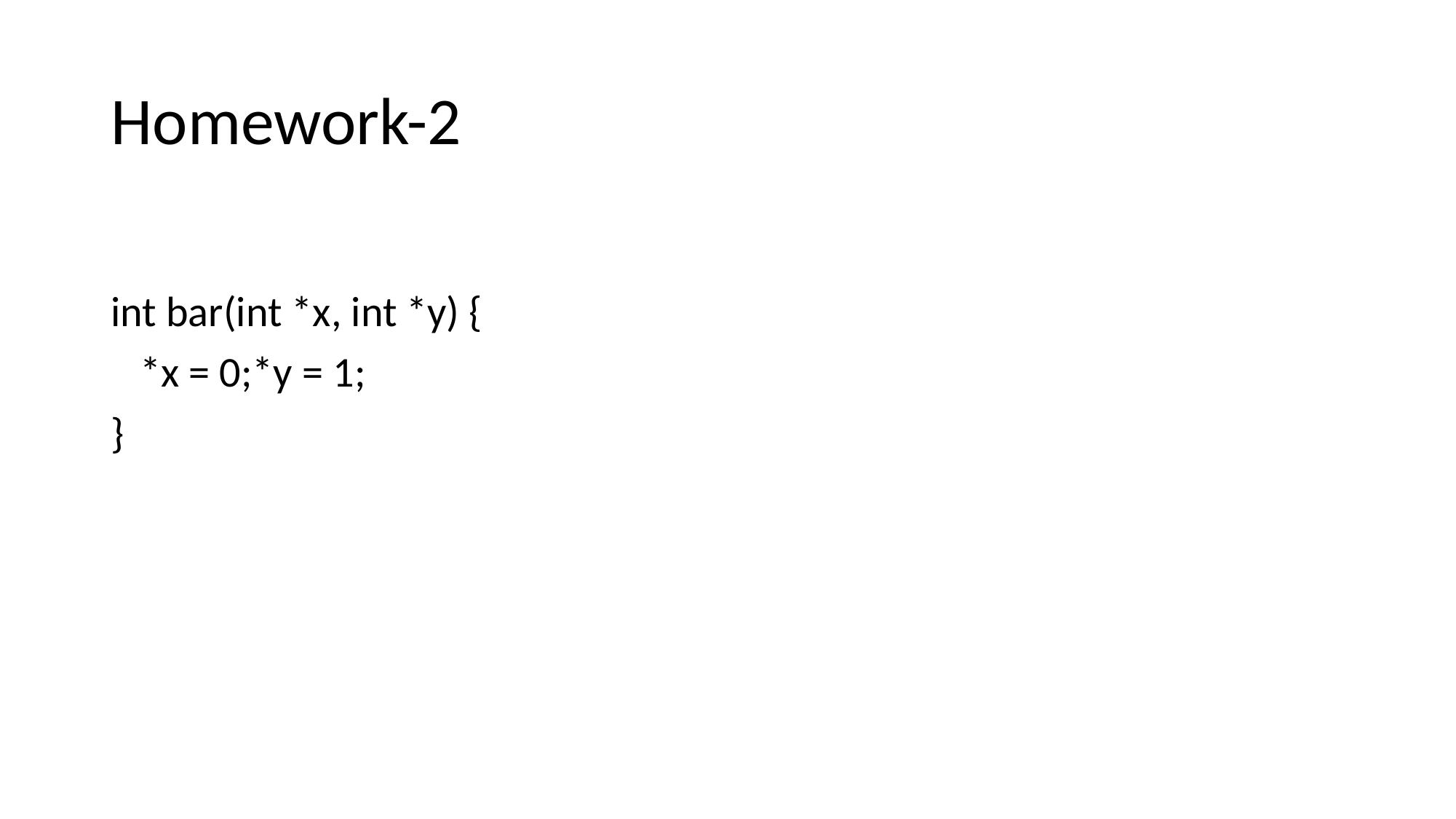

# Homework-2

int bar(int *x, int *y) {
   *x = 0;*y = 1;
}